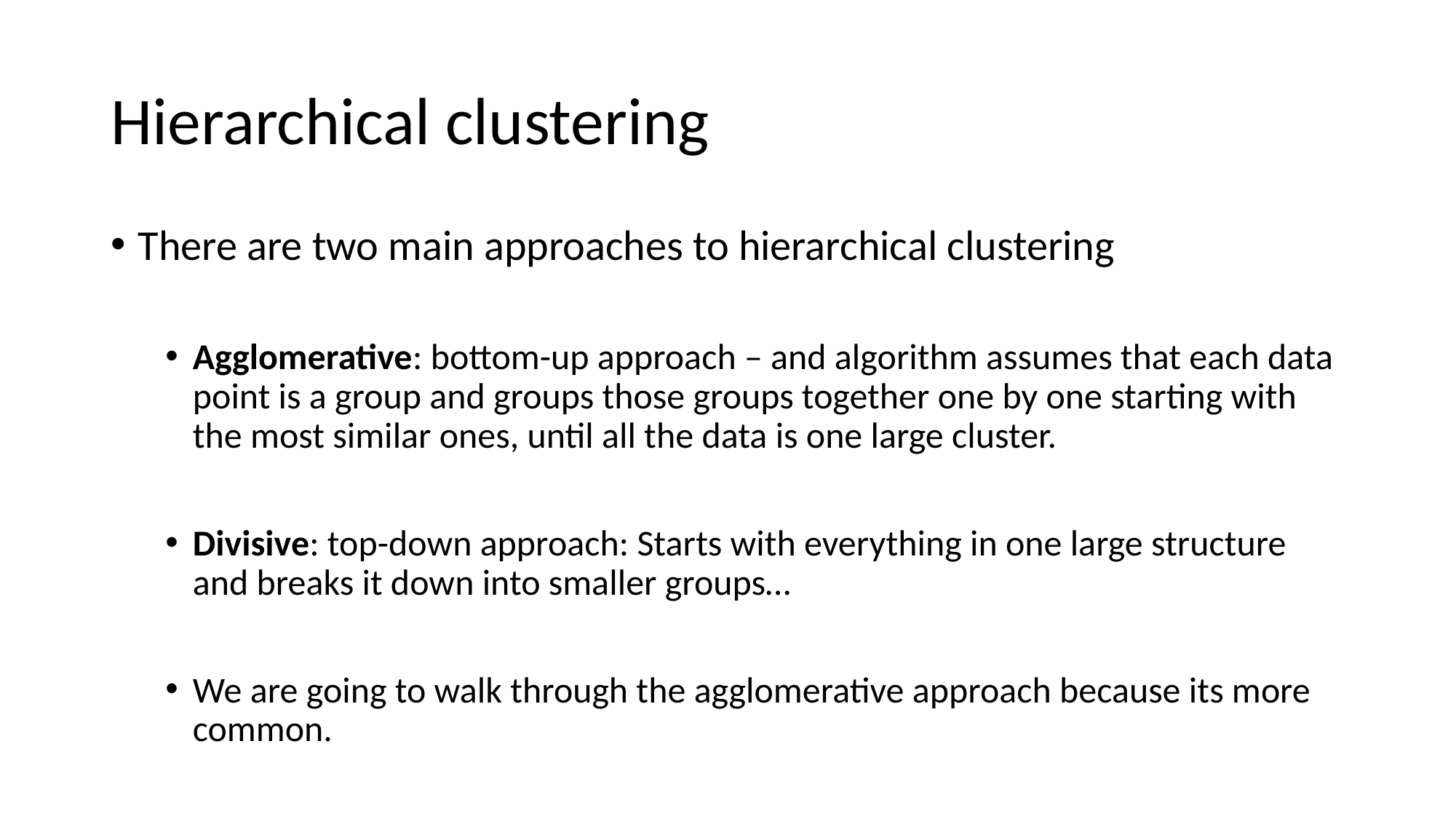

# Hierarchical clustering
There are two main approaches to hierarchical clustering

Agglomerative: bottom-up approach – and algorithm assumes that each data point is a group and groups those groups together one by one starting with the most similar ones, until all the data is one large cluster.

Divisive: top-down approach: Starts with everything in one large structure and breaks it down into smaller groups…

We are going to walk through the agglomerative approach because its more common.